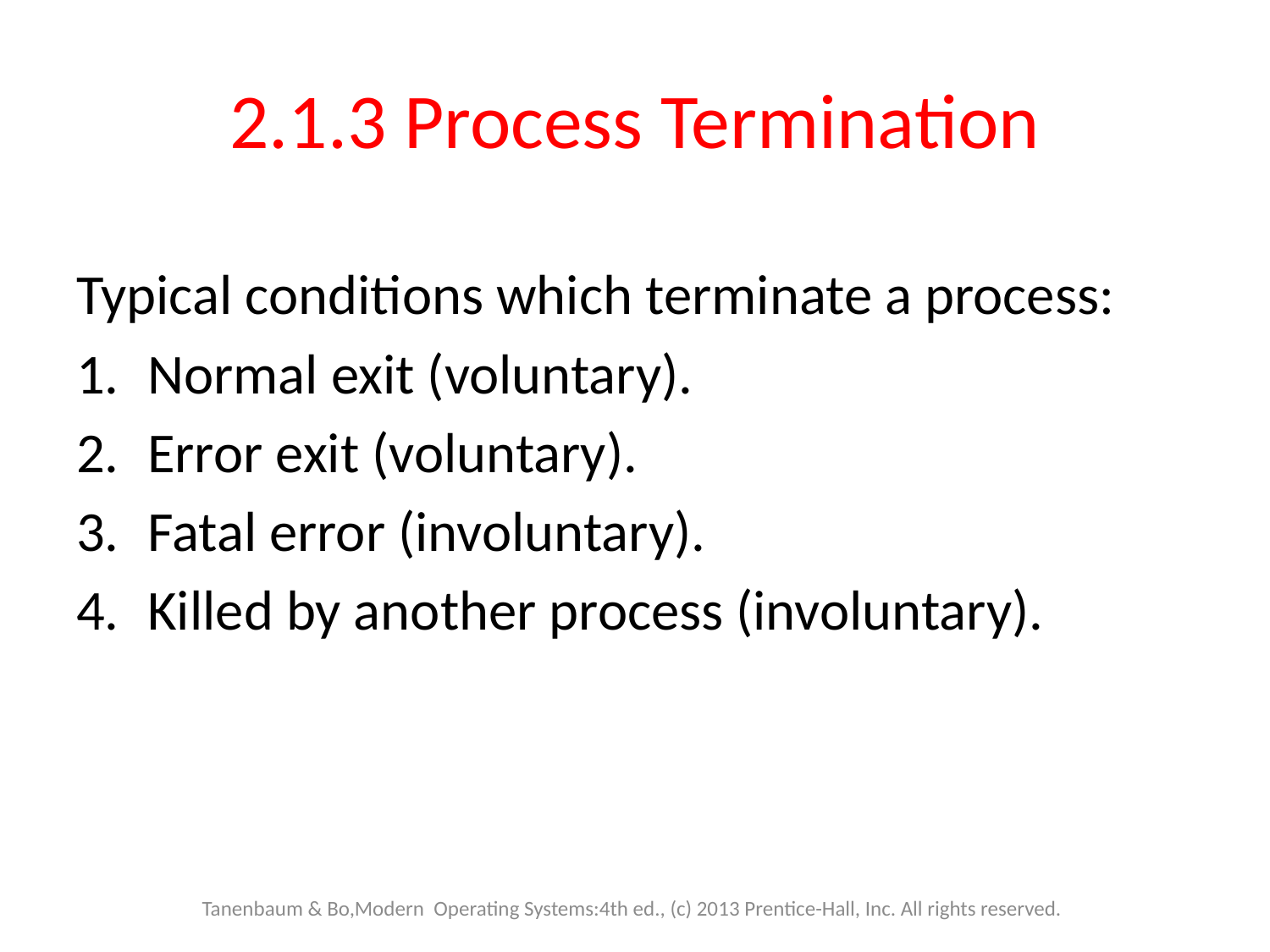

# 2.1.3 Process Termination
Typical conditions which terminate a process:
Normal exit (voluntary).
Error exit (voluntary).
Fatal error (involuntary).
Killed by another process (involuntary).
Tanenbaum & Bo,Modern  Operating Systems:4th ed., (c) 2013 Prentice-Hall, Inc. All rights reserved.